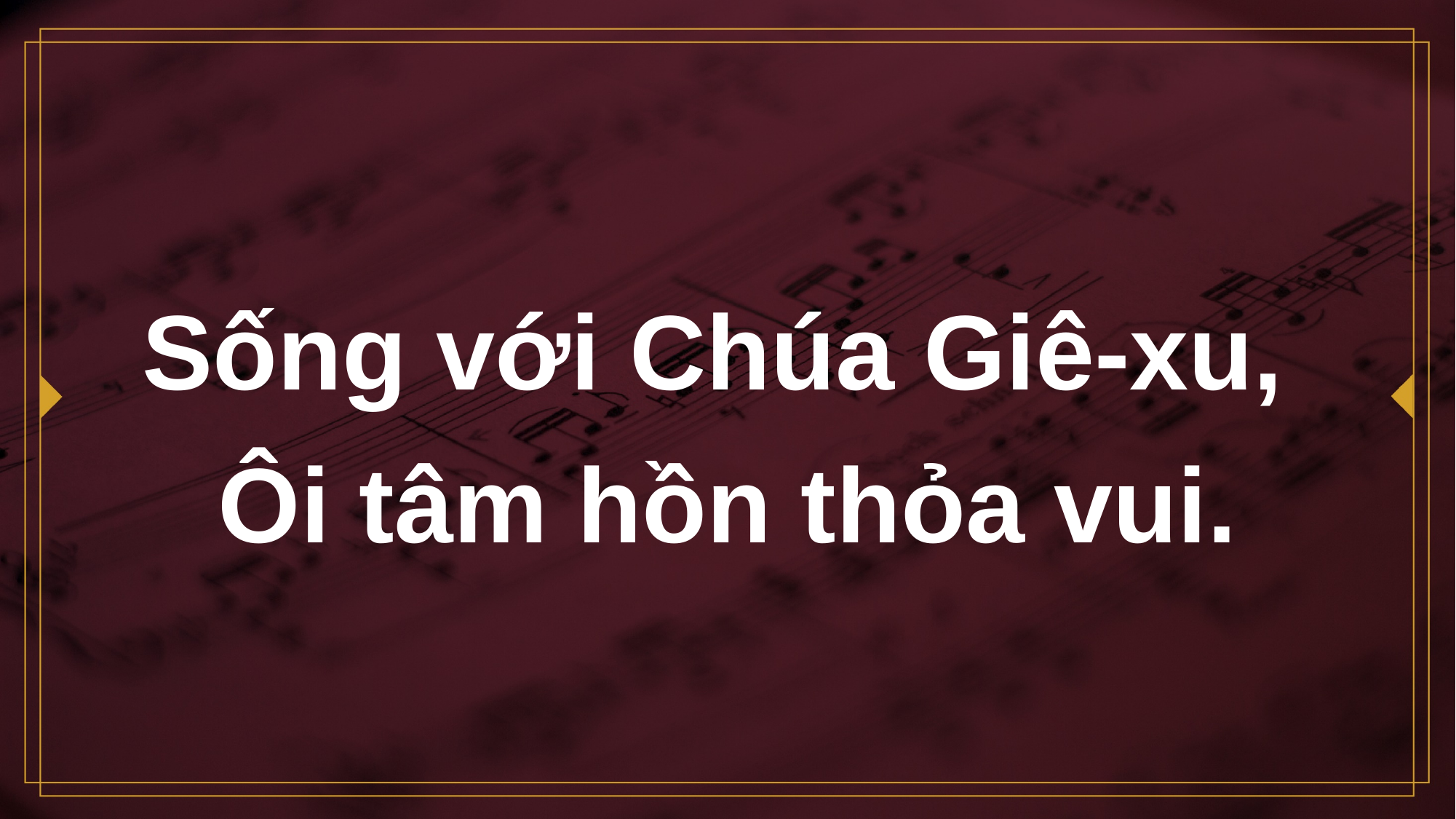

# Sống với Chúa Giê-xu, Ôi tâm hồn thỏa vui.